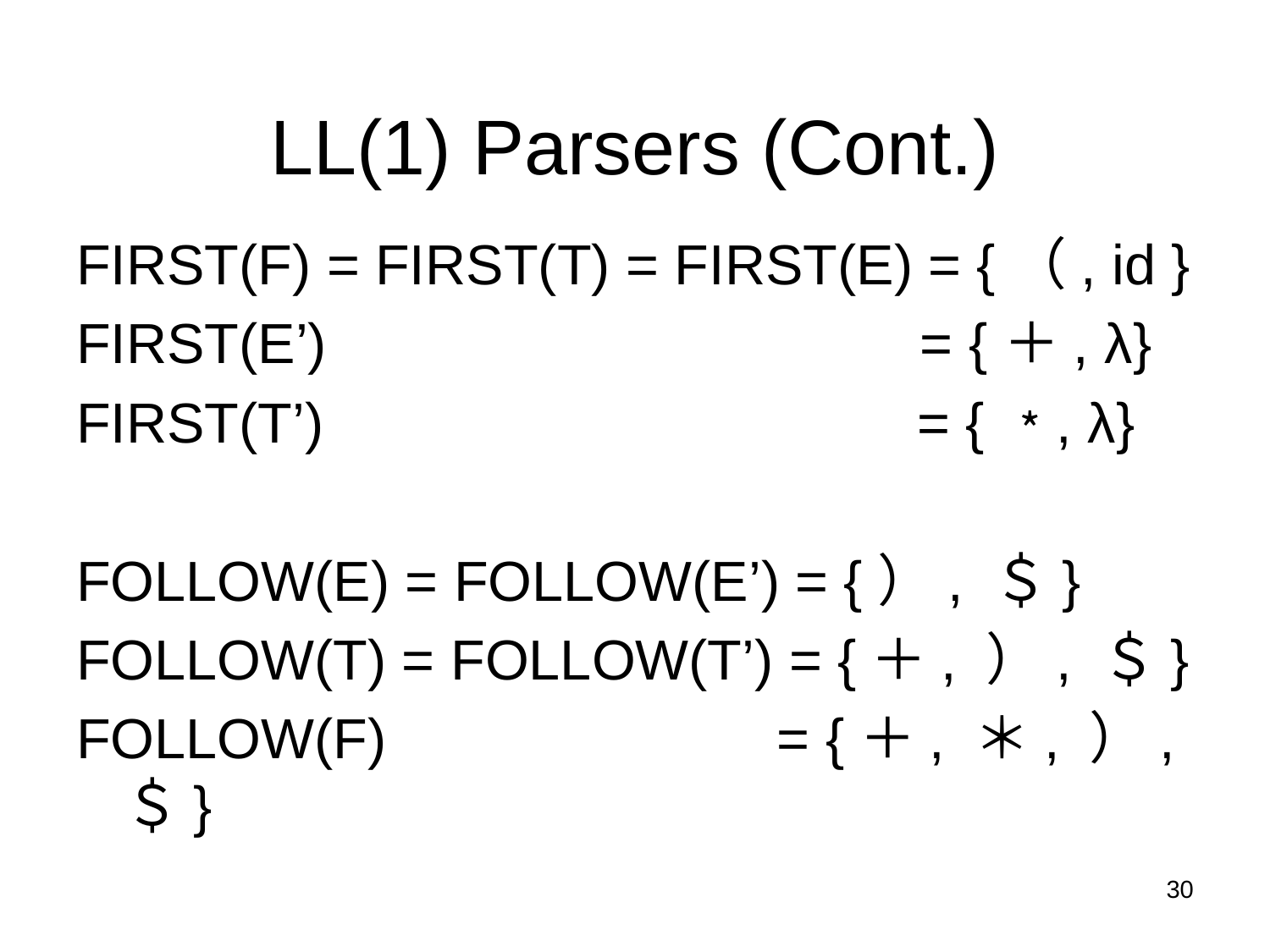

LL(1) Parsers (Cont.)
FIRST(F) = FIRST(T) = FIRST(E) = {（, id }
FIRST(E’)                                      = {＋, λ}
FIRST(T’)                                      = { ﹡, λ}

FOLLOW(E) = FOLLOW(E’) = {）, ＄}
FOLLOW(T) = FOLLOW(T’) = {＋, ）, ＄}
FOLLOW(F)                         = {＋, ＊, ）, ＄}

30